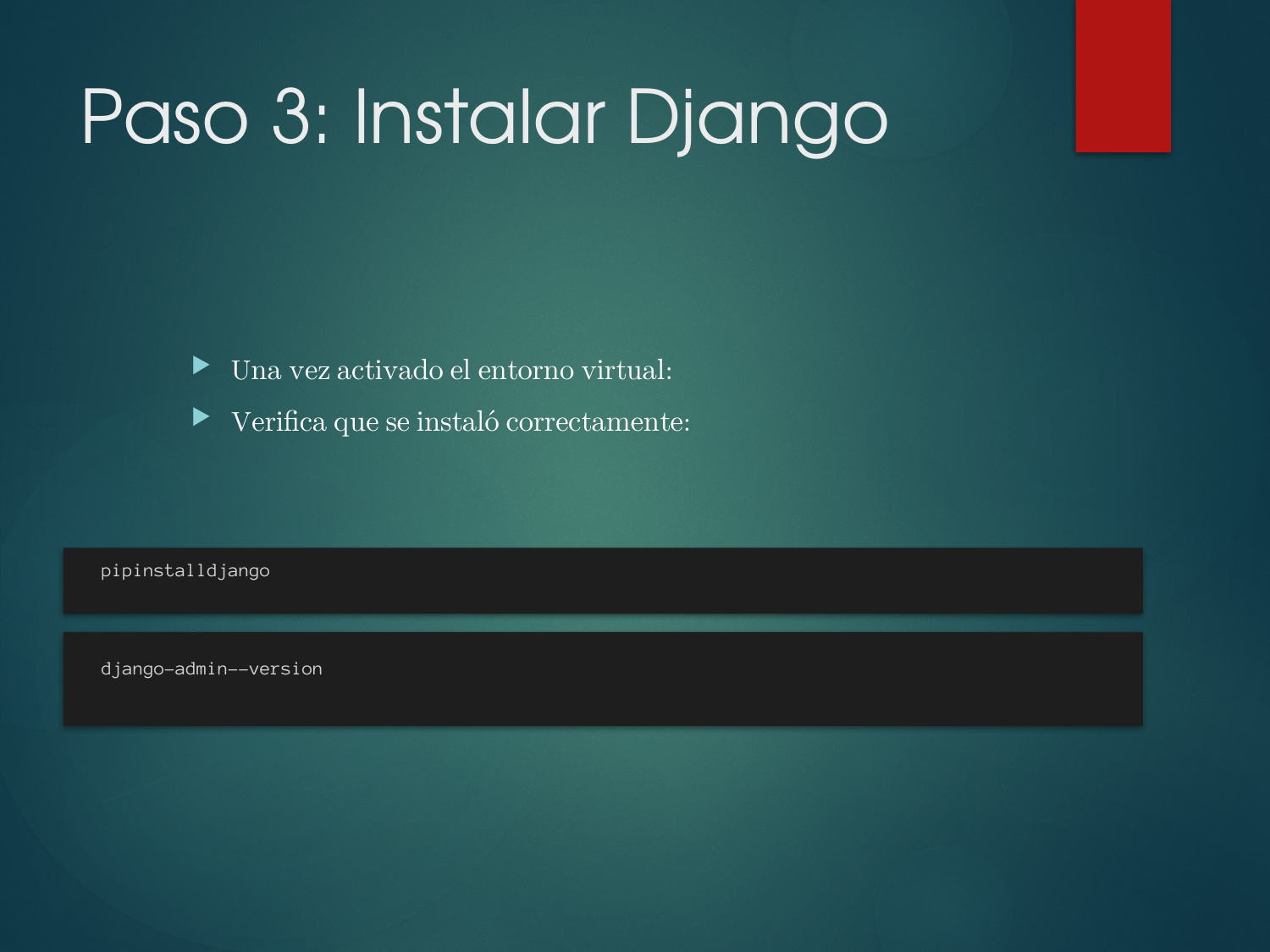

# Paso 3: Instalar Django

Una vez activado el entorno virtual:
Verifica que se instaló correctamente:
pipinstalldjango

django-admin--version